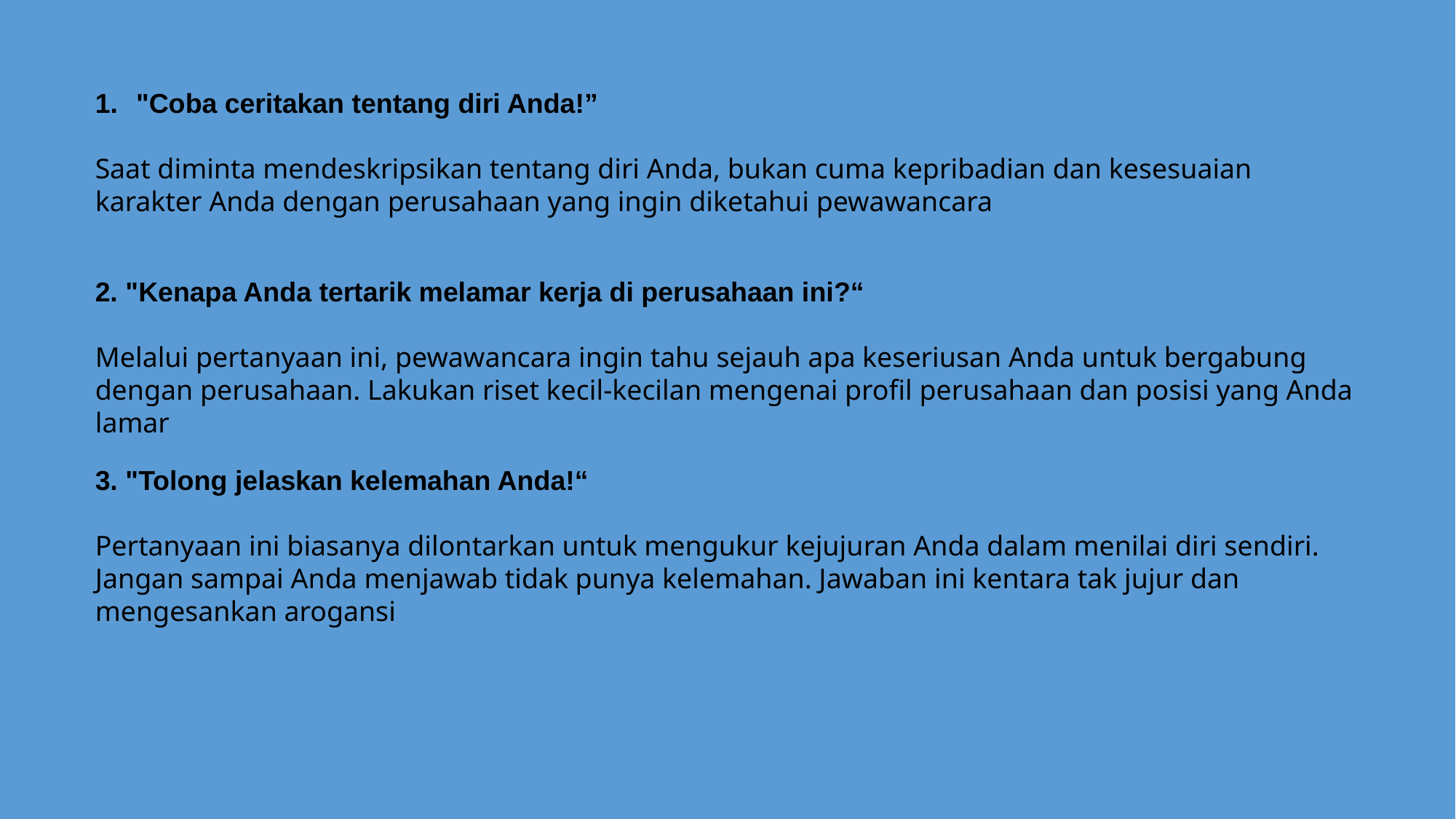

"Coba ceritakan tentang diri Anda!”

Saat diminta mendeskripsikan tentang diri Anda, bukan cuma kepribadian dan kesesuaian karakter Anda dengan perusahaan yang ingin diketahui pewawancara
2. "Kenapa Anda tertarik melamar kerja di perusahaan ini?“

Melalui pertanyaan ini, pewawancara ingin tahu sejauh apa keseriusan Anda untuk bergabung dengan perusahaan. Lakukan riset kecil-kecilan mengenai profil perusahaan dan posisi yang Anda lamar
3. "Tolong jelaskan kelemahan Anda!“

Pertanyaan ini biasanya dilontarkan untuk mengukur kejujuran Anda dalam menilai diri sendiri. Jangan sampai Anda menjawab tidak punya kelemahan. Jawaban ini kentara tak jujur dan mengesankan arogansi